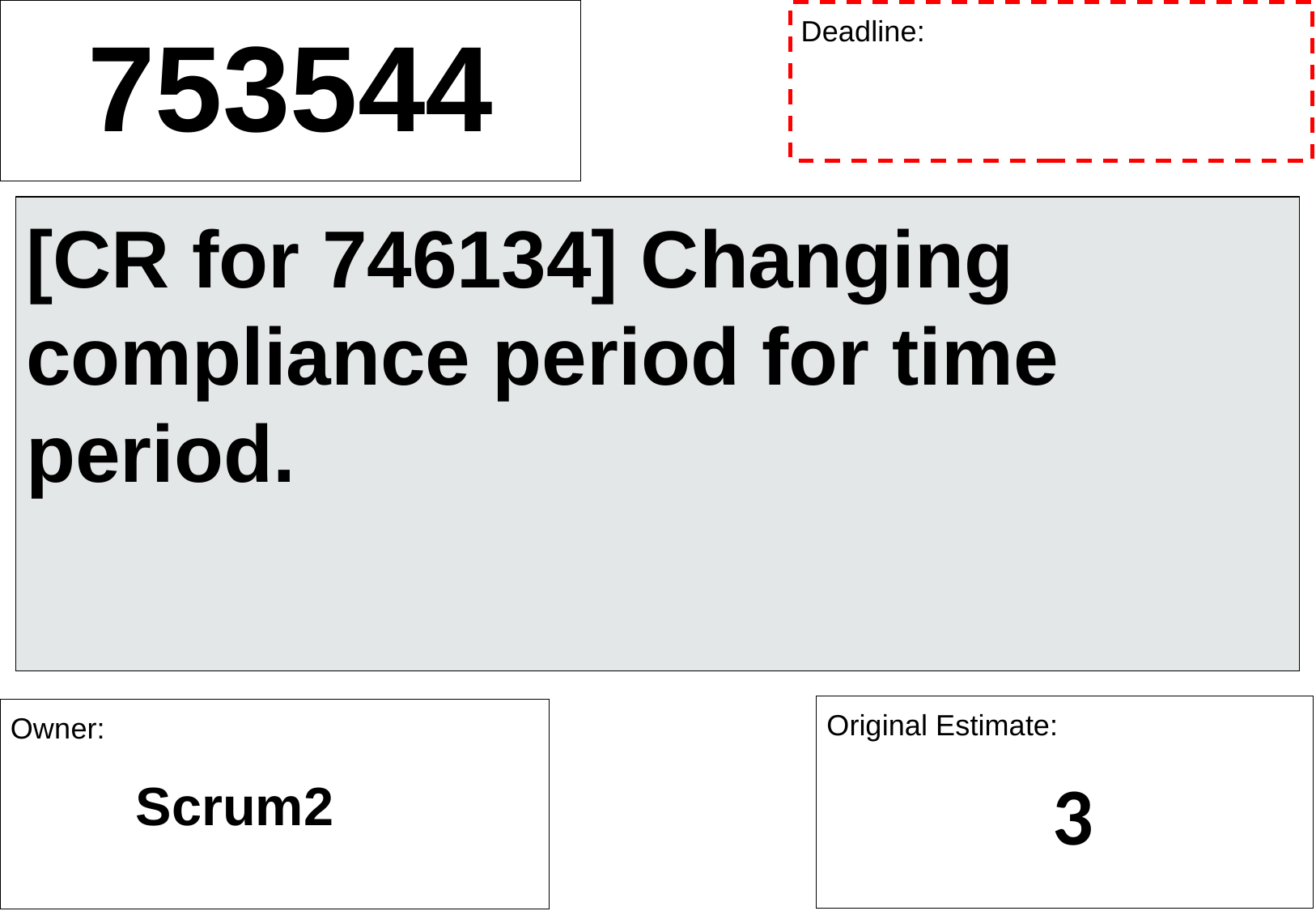

753544
Deadline:

[CR for 746134] Changing compliance period for time period.

Original Estimate:
Owner:

Scrum2
3
5